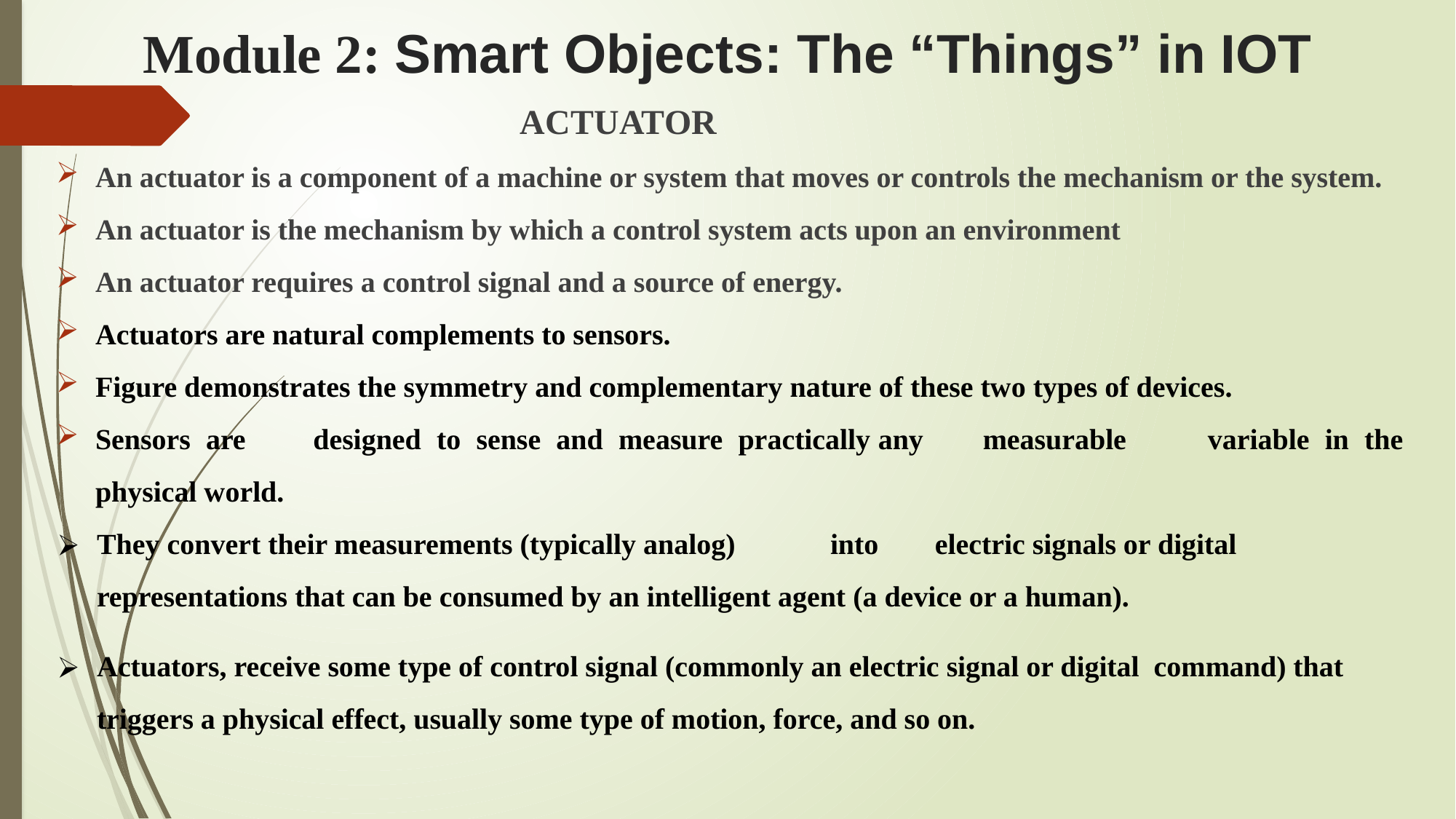

# Module 2: Smart Objects: The “Things” in IOT
                                                     ACTUATOR
An actuator is a component of a machine or system that moves or controls the mechanism or the system.
An actuator is the mechanism by which a control system acts upon an environment
An actuator requires a control signal and a source of energy.
Actuators are natural complements to sensors.
Figure demonstrates the symmetry and complementary nature of these two types of devices.
Sensors are	designed to sense and measure practically	any	measurable	 variable in the physical world.
They convert their measurements (typically analog)	into	electric signals or digital representations that can be consumed by an intelligent agent (a device or a human).
Actuators, receive some type of control signal (commonly an electric signal or digital  command) that triggers a physical effect, usually some type of motion, force, and so on.